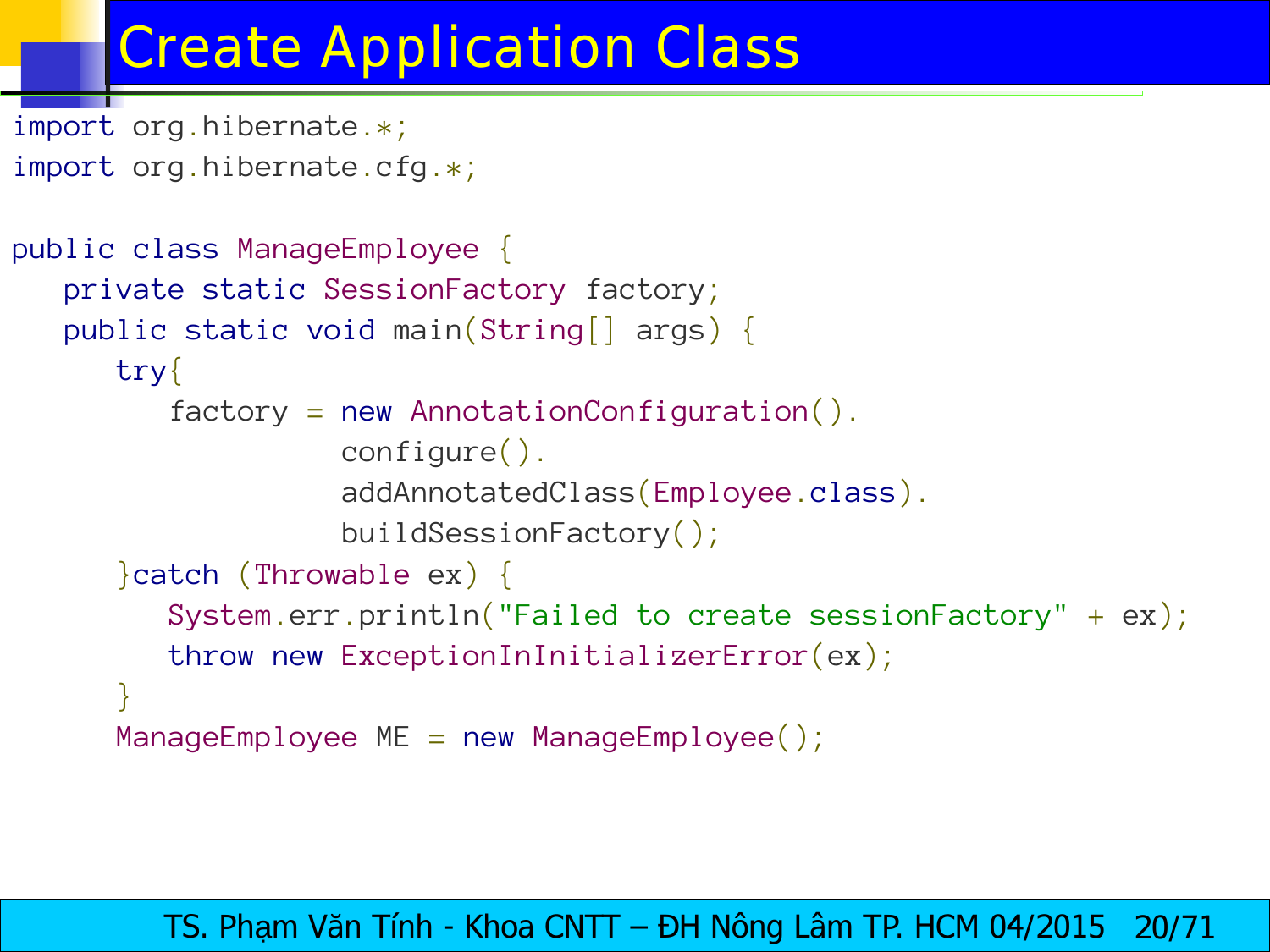

# Create Application Class
import org.hibernate.*;
import org.hibernate.cfg.*;

public class ManageEmployee {
   private static SessionFactory factory;
   public static void main(String[] args) {
      try{
         factory = new AnnotationConfiguration().
                   configure().
                   addAnnotatedClass(Employee.class).
                   buildSessionFactory();
      }catch (Throwable ex) {
         System.err.println("Failed to create sessionFactory" + ex);
         throw new ExceptionInInitializerError(ex);
      }
      ManageEmployee ME = new ManageEmployee();